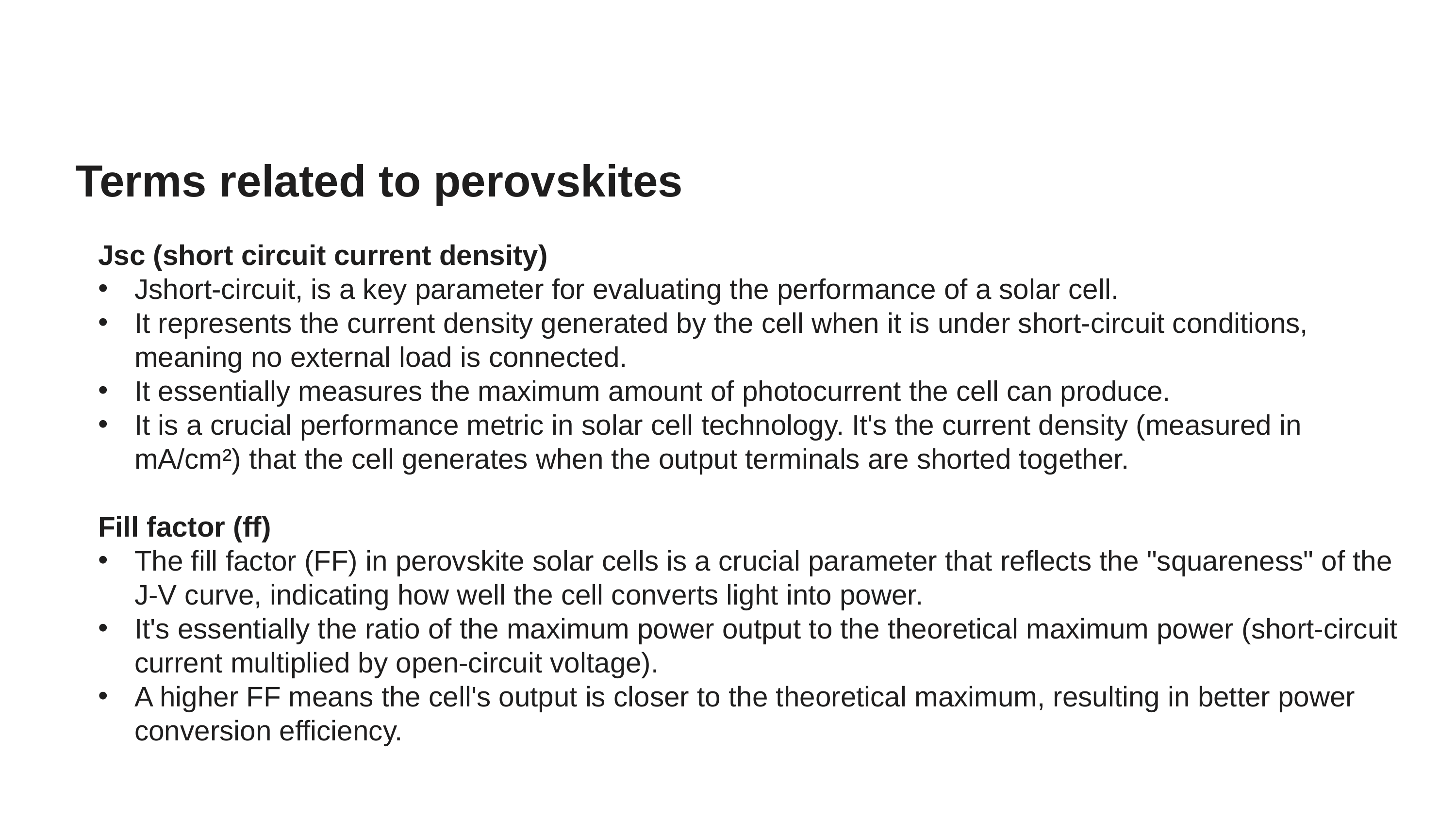

Terms related to perovskites
Jsc (short circuit current density)
Jshort-circuit, is a key parameter for evaluating the performance of a solar cell.
It represents the current density generated by the cell when it is under short-circuit conditions, meaning no external load is connected.
It essentially measures the maximum amount of photocurrent the cell can produce.
It is a crucial performance metric in solar cell technology. It's the current density (measured in mA/cm²) that the cell generates when the output terminals are shorted together.

Fill factor (ff)
The fill factor (FF) in perovskite solar cells is a crucial parameter that reflects the "squareness" of the J-V curve, indicating how well the cell converts light into power.
It's essentially the ratio of the maximum power output to the theoretical maximum power (short-circuit current multiplied by open-circuit voltage).
A higher FF means the cell's output is closer to the theoretical maximum, resulting in better power conversion efficiency.